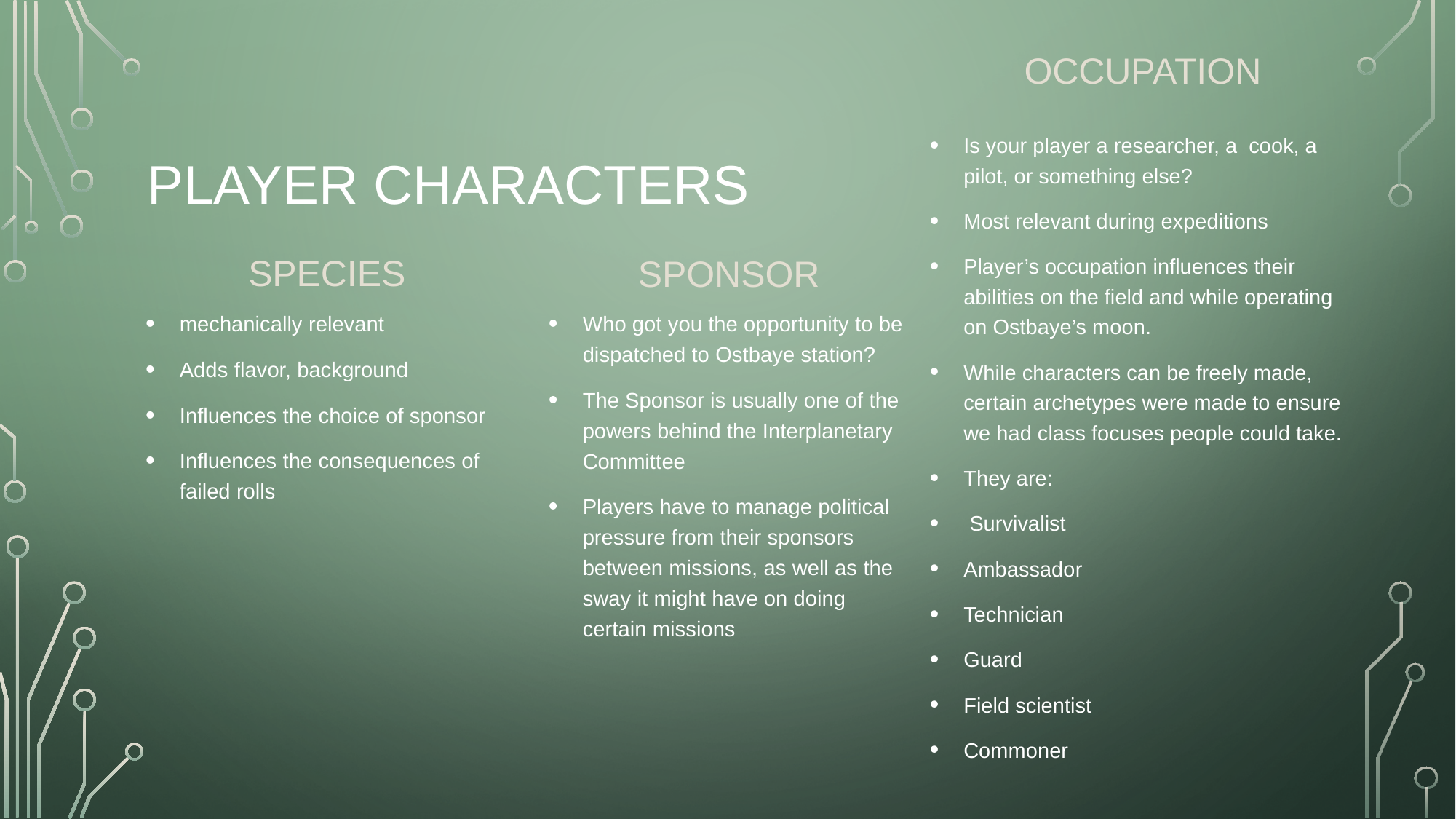

OCCUPATION
# PLAYER CHARACTERS
Is your player a researcher, a  cook, a pilot, or something else?
Most relevant during expeditions
Player’s occupation influences their abilities on the field and while operating on Ostbaye’s moon.
While characters can be freely made, certain archetypes were made to ensure we had class focuses people could take.
They are:
 Survivalist
Ambassador
Technician
Guard
Field scientist
Commoner

SPECIEs
SPONSOR
mechanically relevant
Adds flavor, background
Influences the choice of sponsor
Influences the consequences of failed rolls
Who got you the opportunity to be dispatched to Ostbaye station?
The Sponsor is usually one of the powers behind the Interplanetary Committee
Players have to manage political pressure from their sponsors between missions, as well as the sway it might have on doing certain missions